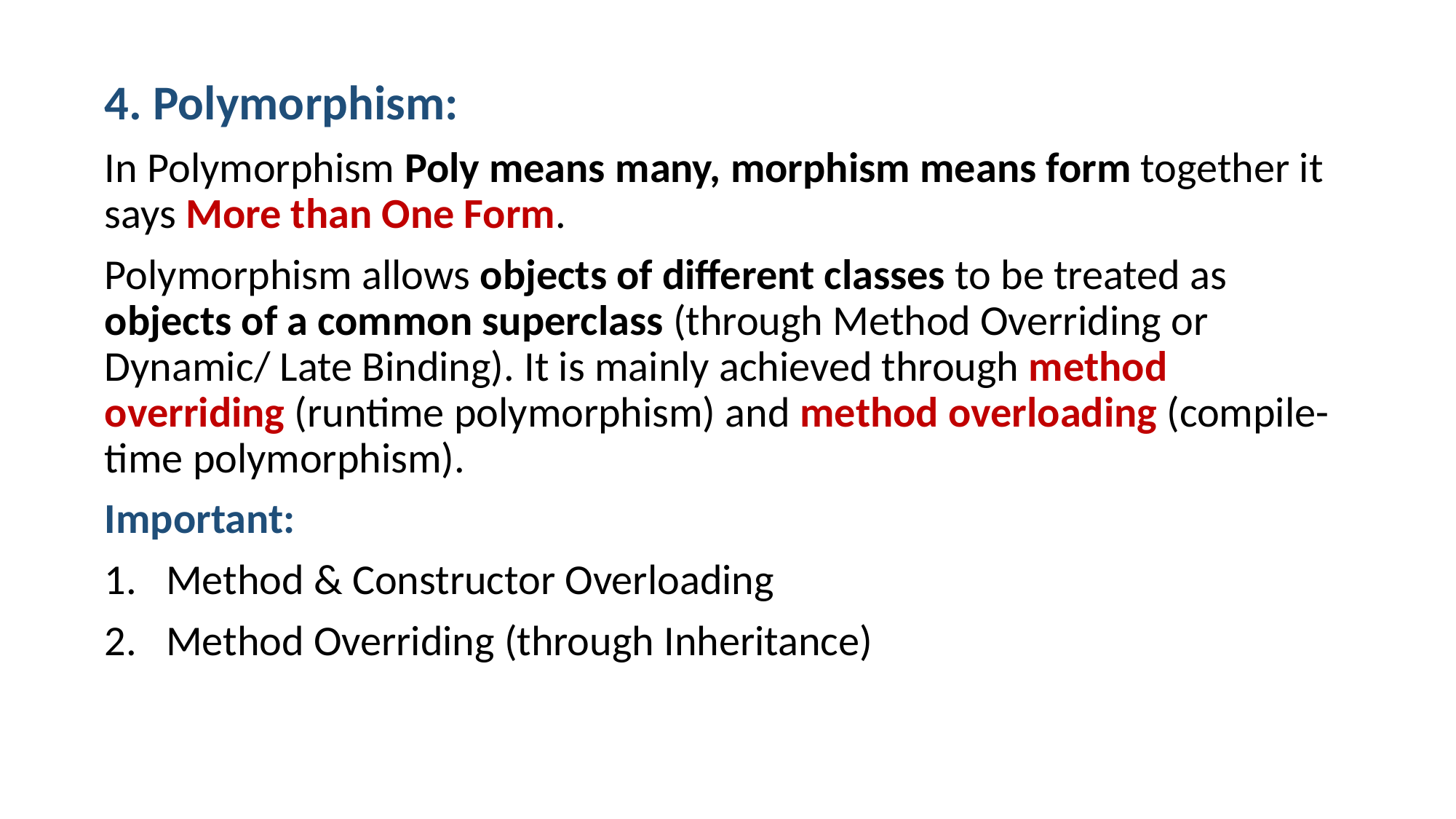

4. Polymorphism:
In Polymorphism Poly means many, morphism means form together it says More than One Form.
Polymorphism allows objects of different classes to be treated as objects of a common superclass (through Method Overriding or Dynamic/ Late Binding). It is mainly achieved through method overriding (runtime polymorphism) and method overloading (compile-time polymorphism).
Important:
Method & Constructor Overloading
Method Overriding (through Inheritance)